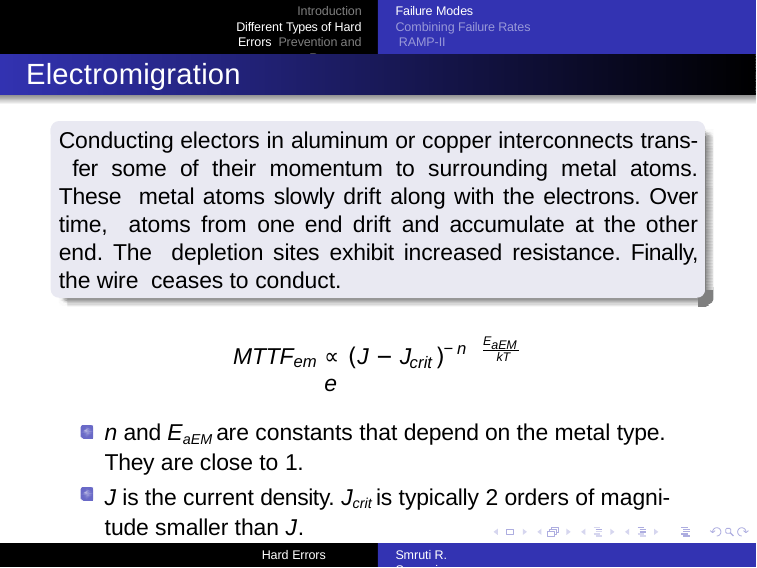

Introduction  Different Types of Hard Errors  Prevention and Recovery

Failure Modes  Combining Failure Rates  RAMP-II
Electromigration

Conducting electors in aluminum or copper interconnects trans-  fer some of their momentum to surrounding metal atoms. These  metal atoms slowly drift along with the electrons. Over time,  atoms from one end drift and accumulate at the other end. The  depletion sites exhibit increased resistance. Finally, the wire  ceases to conduct.
E
aEM  kT
−n
MTTF
∝ (J − J	)	e
em
crit

n and EaEM are constants that depend on the metal type.  They are close to 1.
J is the current density. Jcrit is typically 2 orders of magni-  tude smaller than J.

Hard Errors
Smruti R. Sarangi